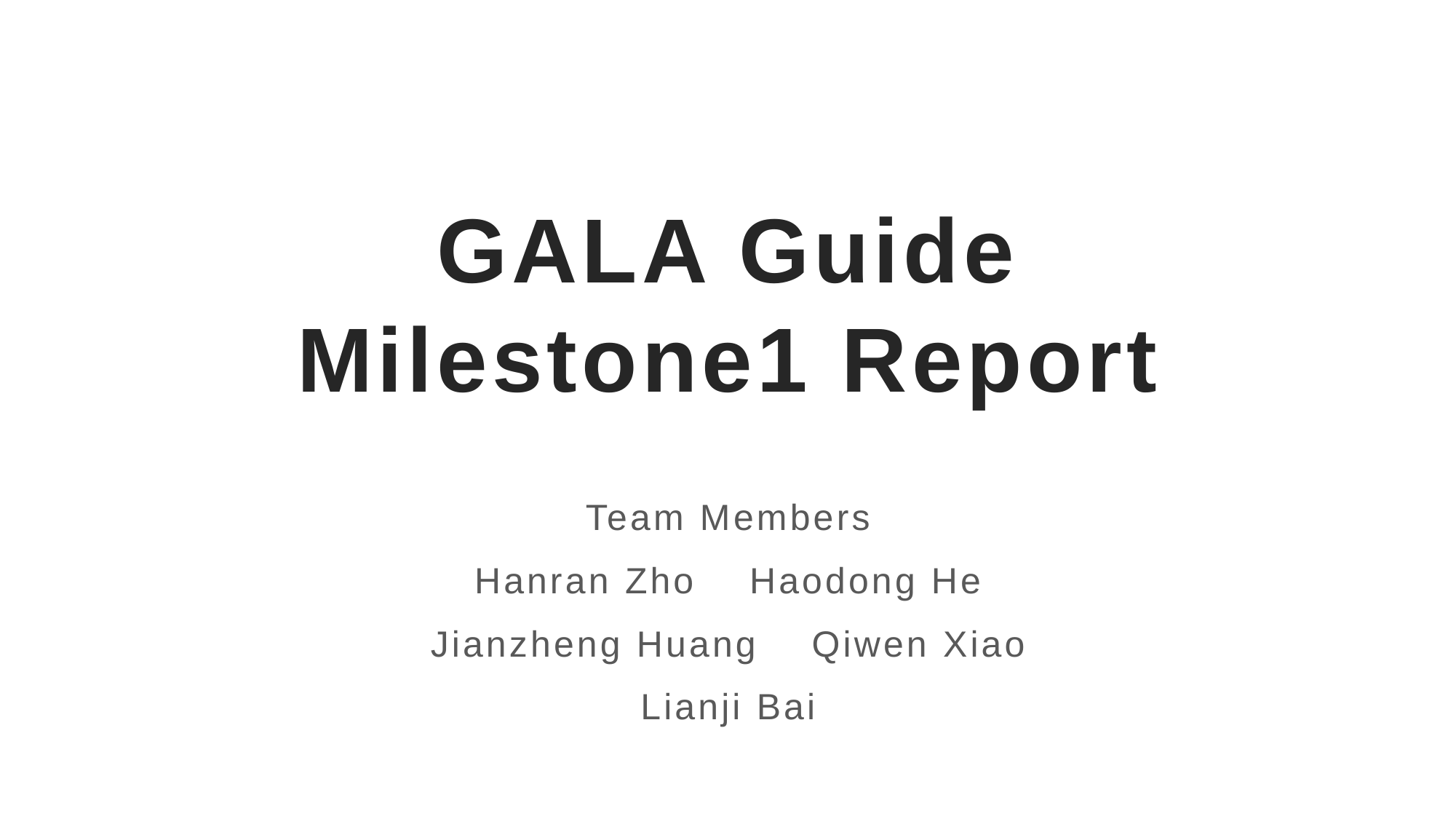

# GALA Guide Milestone1 Report

Team Members
Hanran Zho    Haodong He
Jianzheng Huang    Qiwen Xiao
Lianji Bai